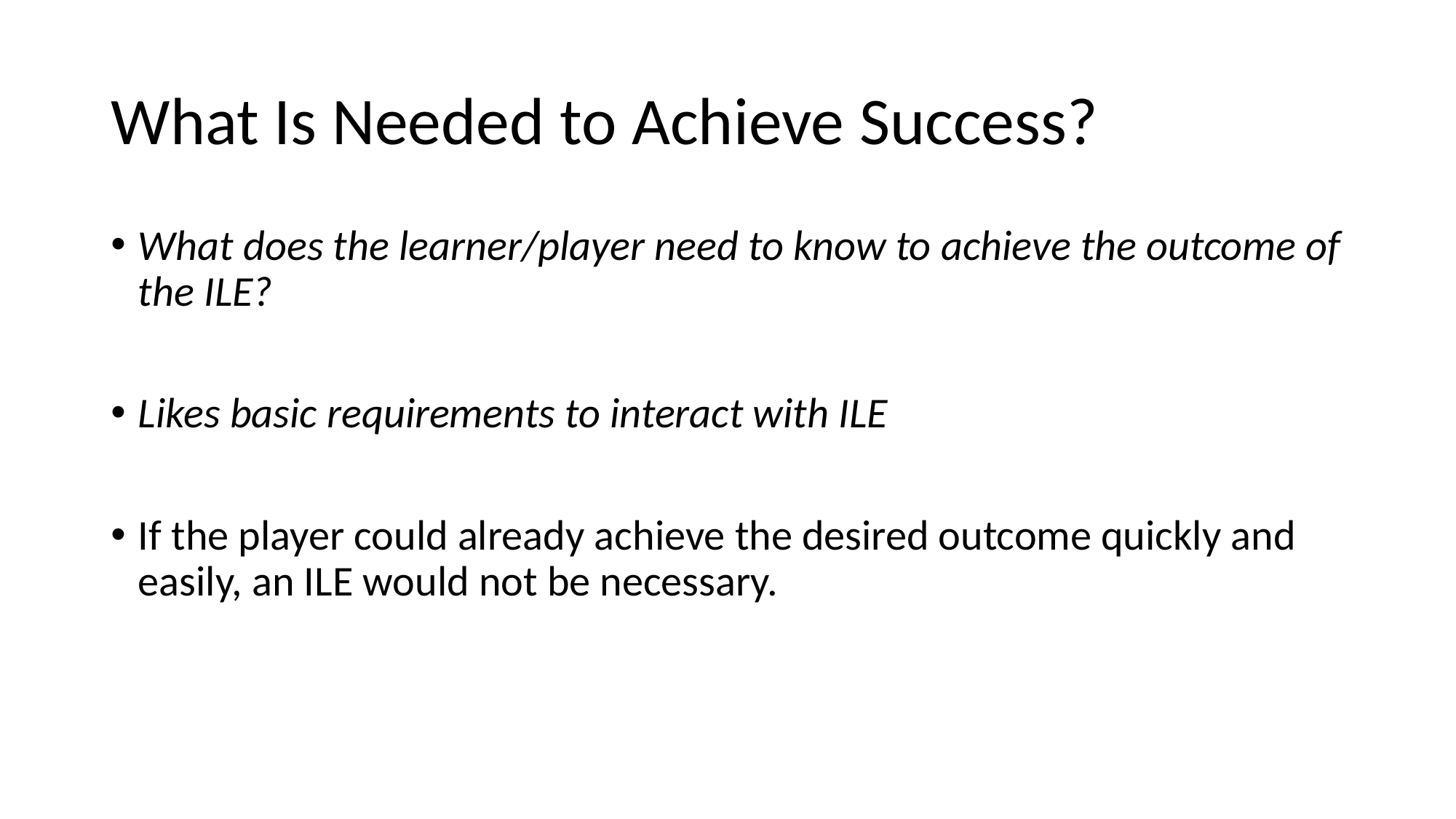

# What Is Needed to Achieve Success?
What does the learner/player need to know to achieve the outcome of the ILE?

Likes basic requirements to interact with ILE

If the player could already achieve the desired outcome quickly and easily, an ILE would not be necessary.